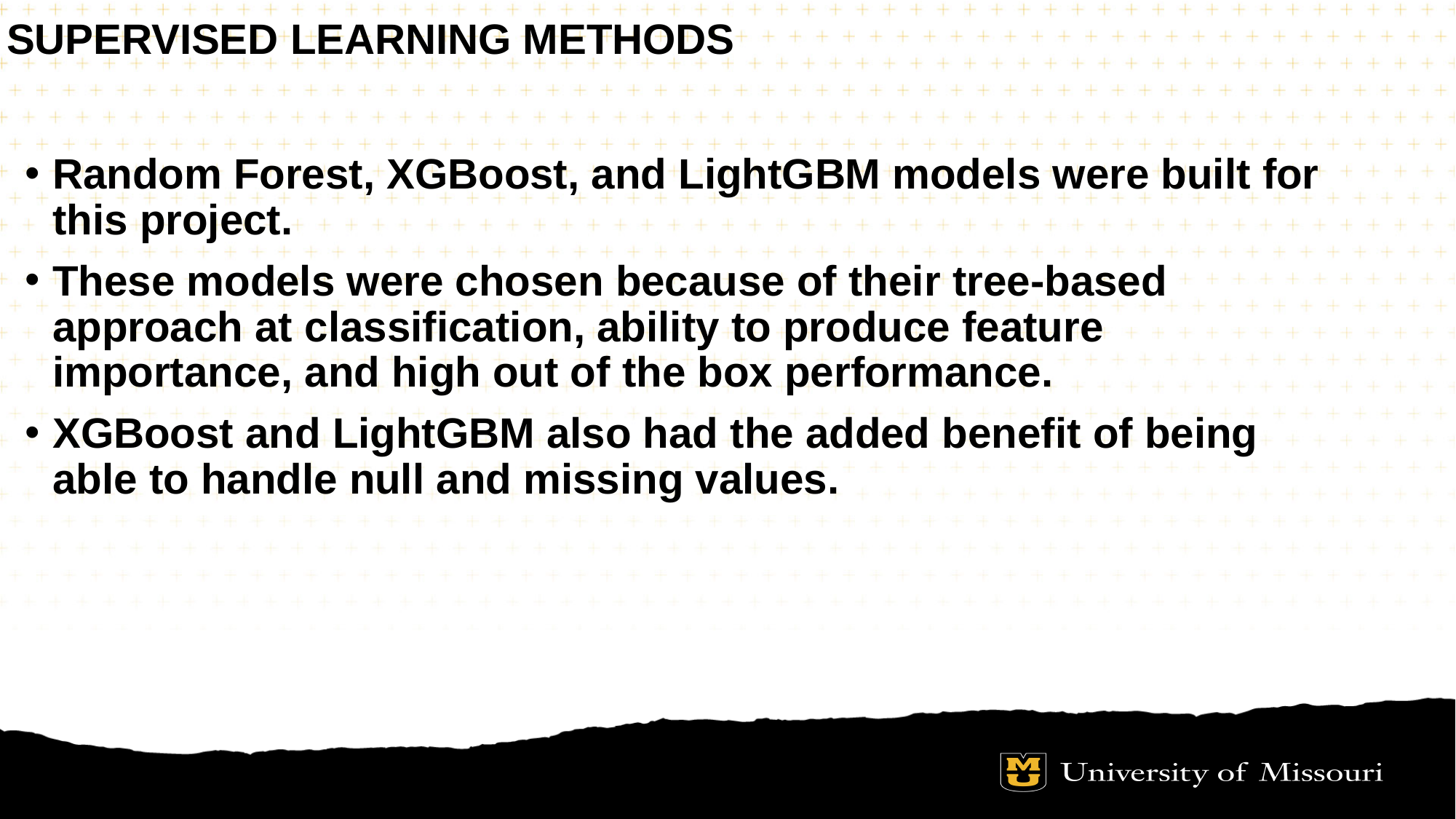

# Supervised Learning Methods
Random Forest, XGBoost, and LightGBM models were built for this project.
These models were chosen because of their tree-based approach at classification, ability to produce feature importance, and high out of the box performance.
XGBoost and LightGBM also had the added benefit of being able to handle null and missing values.